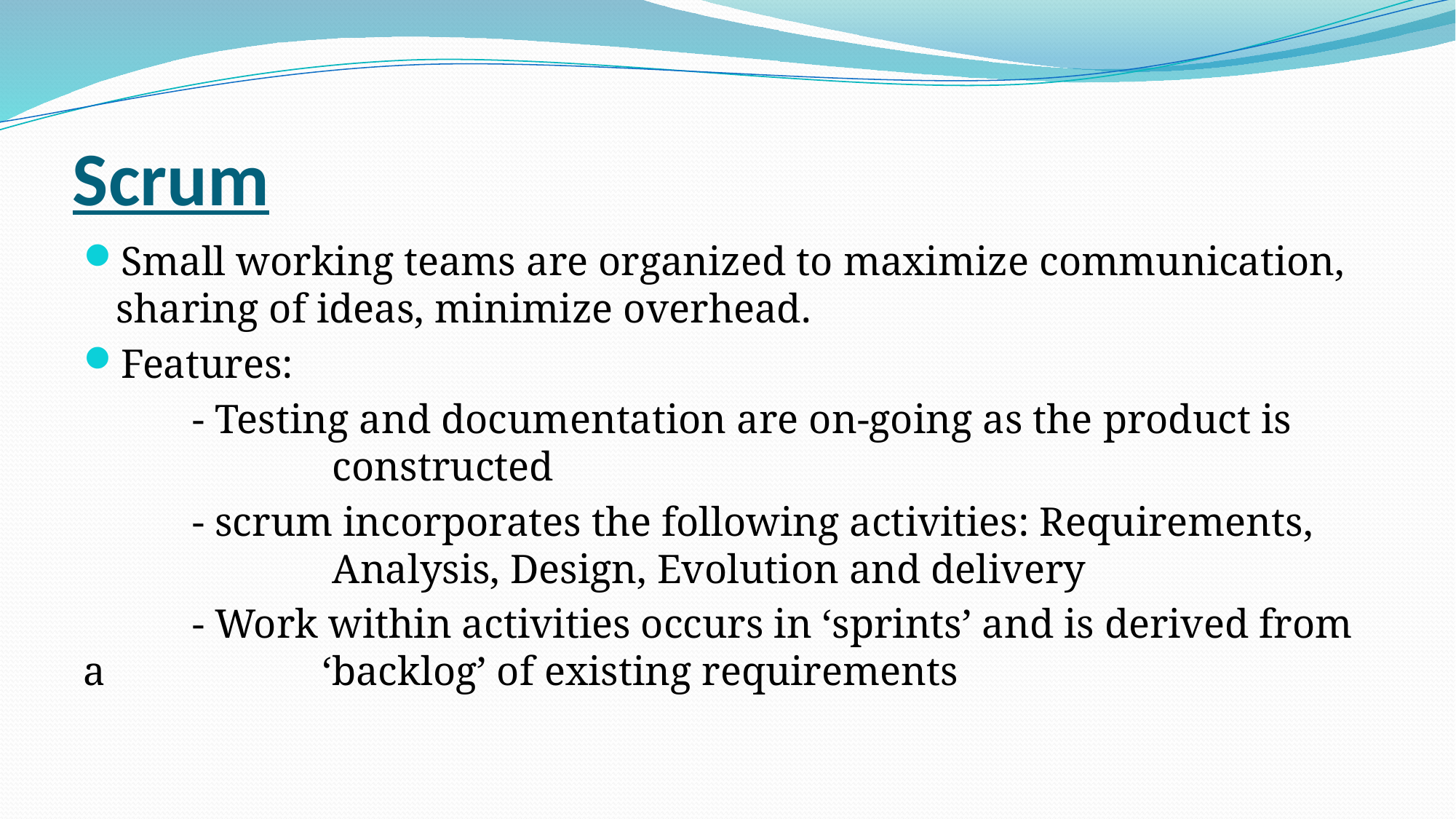

# Scrum
Small working teams are organized to maximize communication, sharing of ideas, minimize overhead.
Features:
	- Testing and documentation are on-going as the product is      		   constructed
	- scrum incorporates the following activities: Requirements, 	 	   Analysis, Design, Evolution and delivery
	- Work within activities occurs in ‘sprints’ and is derived from a 		  ‘backlog’ of existing requirements